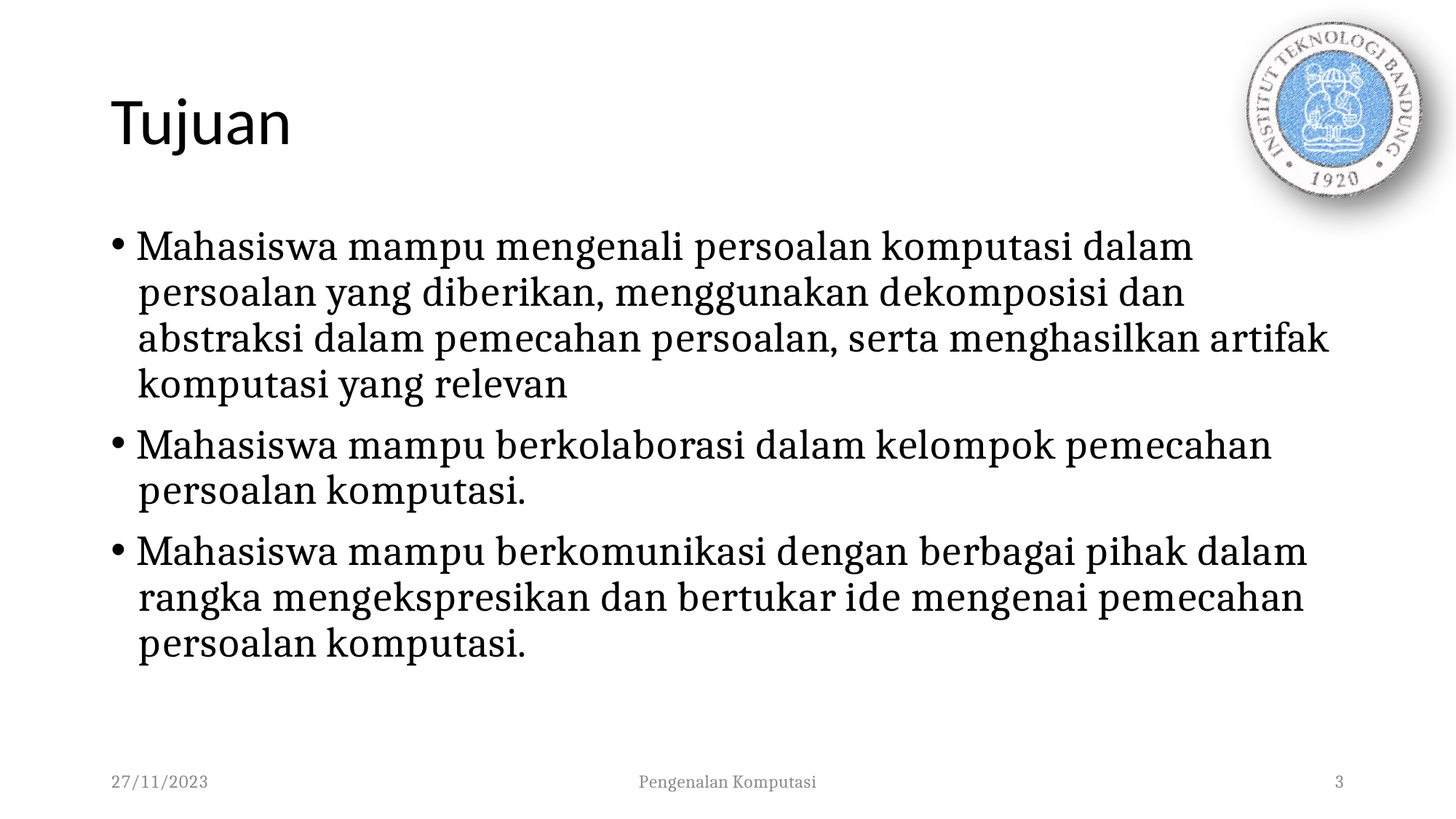

# Tujuan
Mahasiswa mampu mengenali persoalan komputasi dalam persoalan yang diberikan, menggunakan dekomposisi dan abstraksi dalam pemecahan persoalan, serta menghasilkan artifak komputasi yang relevan
Mahasiswa mampu berkolaborasi dalam kelompok pemecahan persoalan komputasi.
Mahasiswa mampu berkomunikasi dengan berbagai pihak dalam rangka mengekspresikan dan bertukar ide mengenai pemecahan persoalan komputasi.

27/11/2023
Pengenalan Komputasi
3